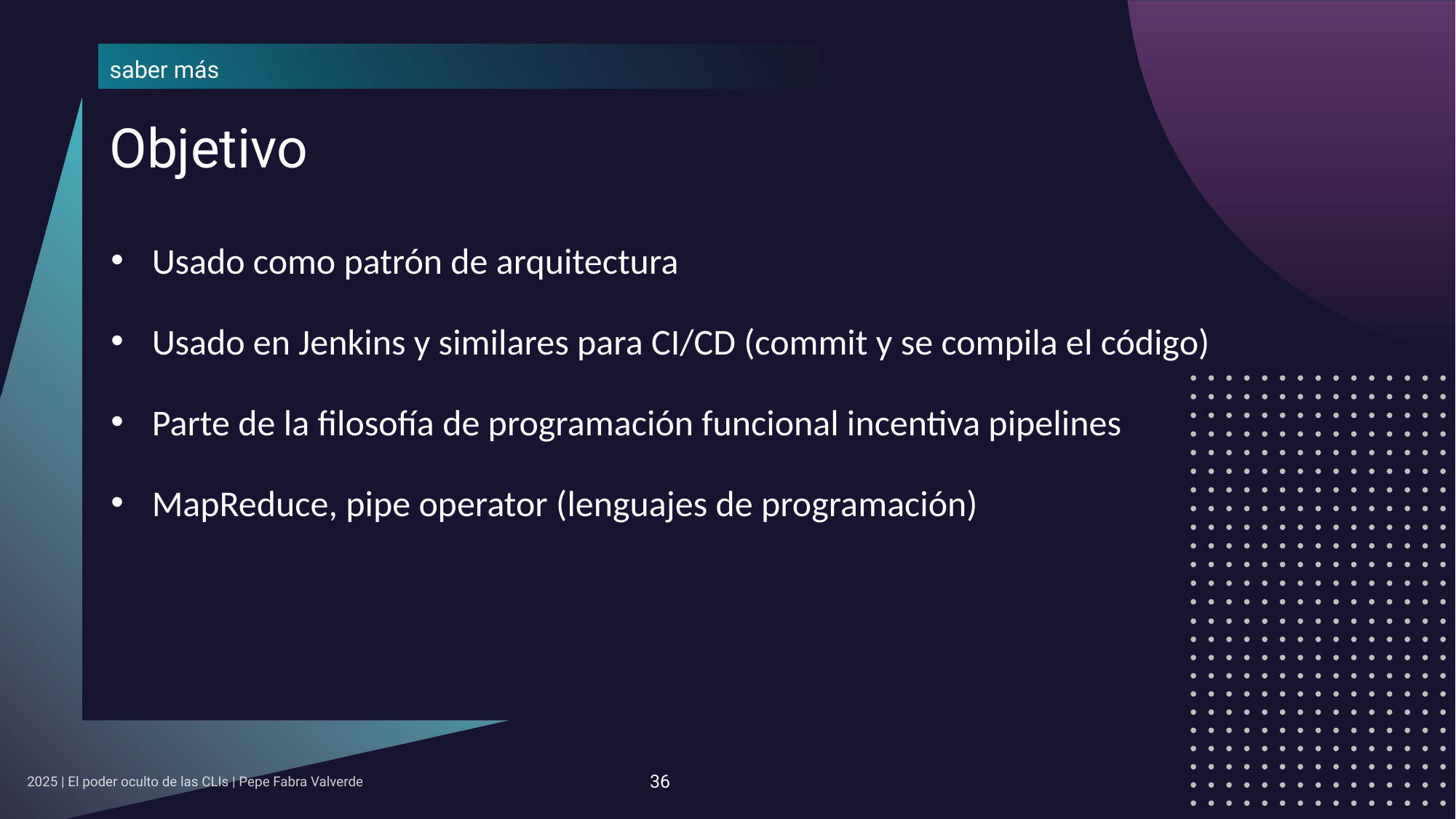

# Objetivo
Usado como patrón de arquitectura
Usado en Jenkins y similares para CI/CD (commit y se compila el código)
Parte de la filosofía de programación funcional incentiva pipelines
MapReduce, pipe operator (lenguajes de programación)
2025 | El poder oculto de las CLIs | Pepe Fabra Valverde